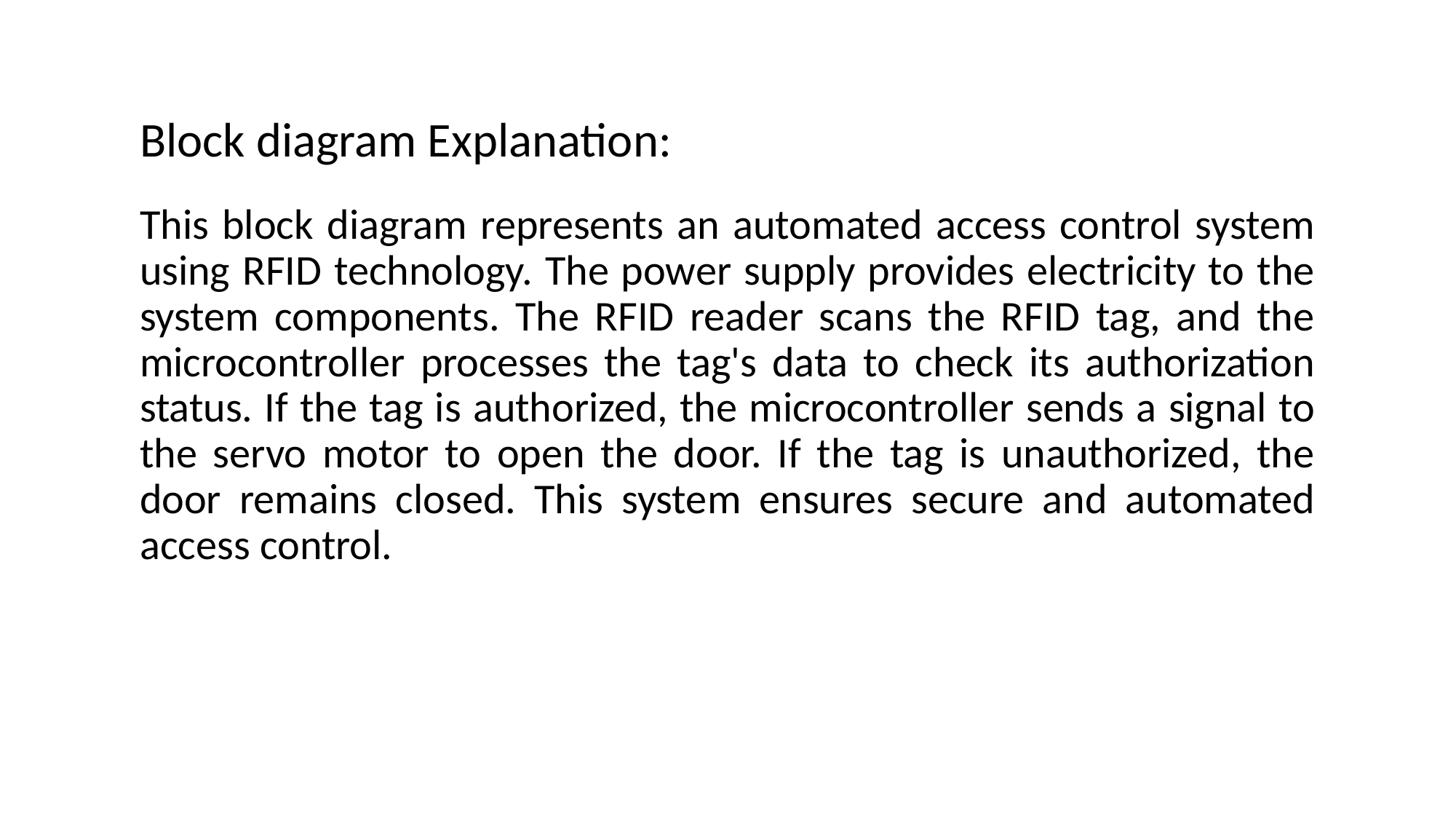

# Block diagram Explanation:
This block diagram represents an automated access control system using RFID technology. The power supply provides electricity to the system components. The RFID reader scans the RFID tag, and the microcontroller processes the tag's data to check its authorization status. If the tag is authorized, the microcontroller sends a signal to the servo motor to open the door. If the tag is unauthorized, the door remains closed. This system ensures secure and automated access control.